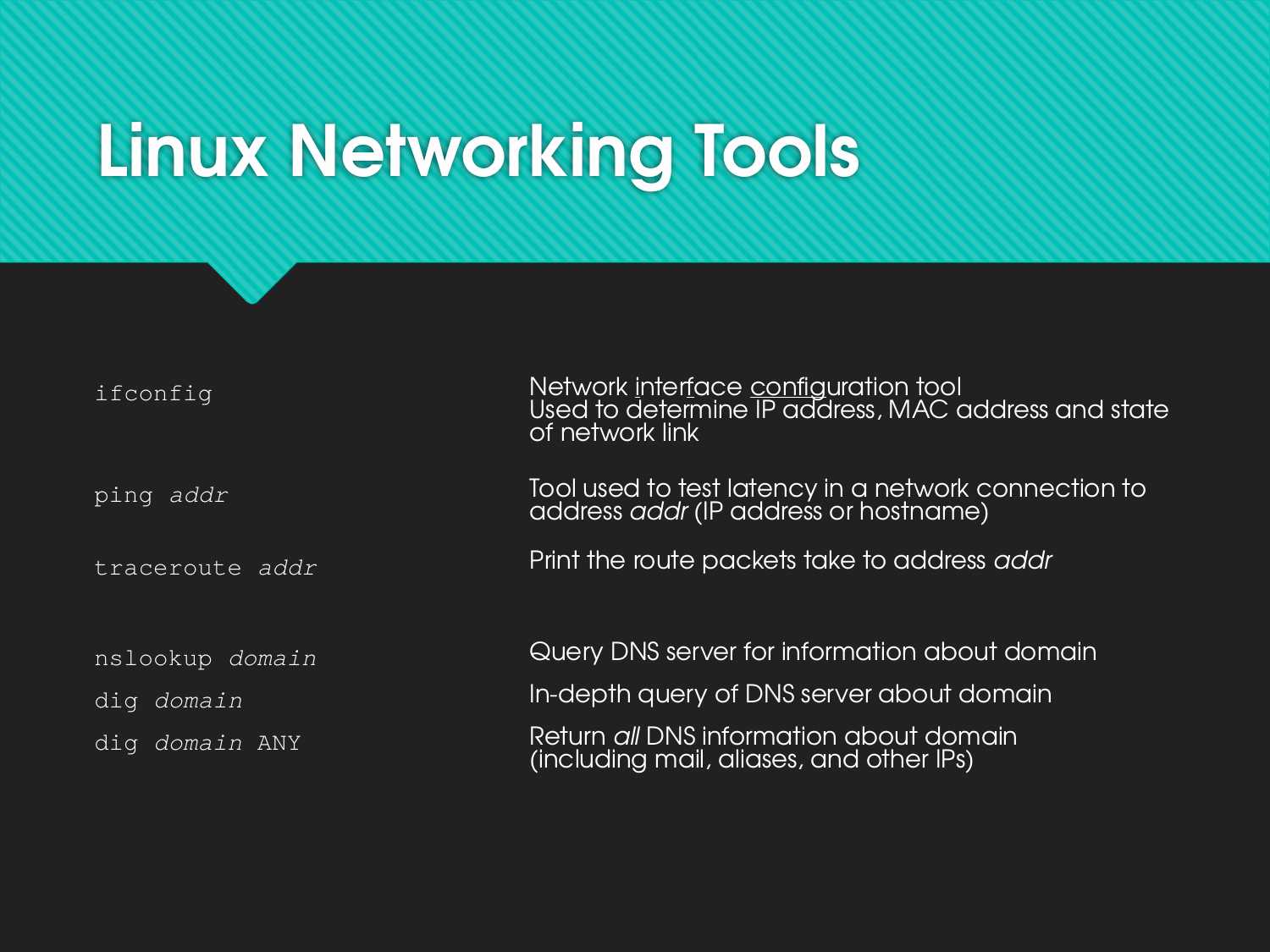

# Linux Networking Tools
| ifconfig |  | Network interface configuration tool Used to determine IP address, MAC address and state of network link |
| --- | --- | --- |
| ping addr |  | Tool used to test latency in a network connection to address addr (IP address or hostname) |
| traceroute addr |  | Print the route packets take to address addr |
|  |  |  |
| nslookup domain |  | Query DNS server for information about domain |
| dig domain |  | In-depth query of DNS server about domain |
| dig domain ANY |  | Return all DNS information about domain (including mail, aliases, and other IPs) |